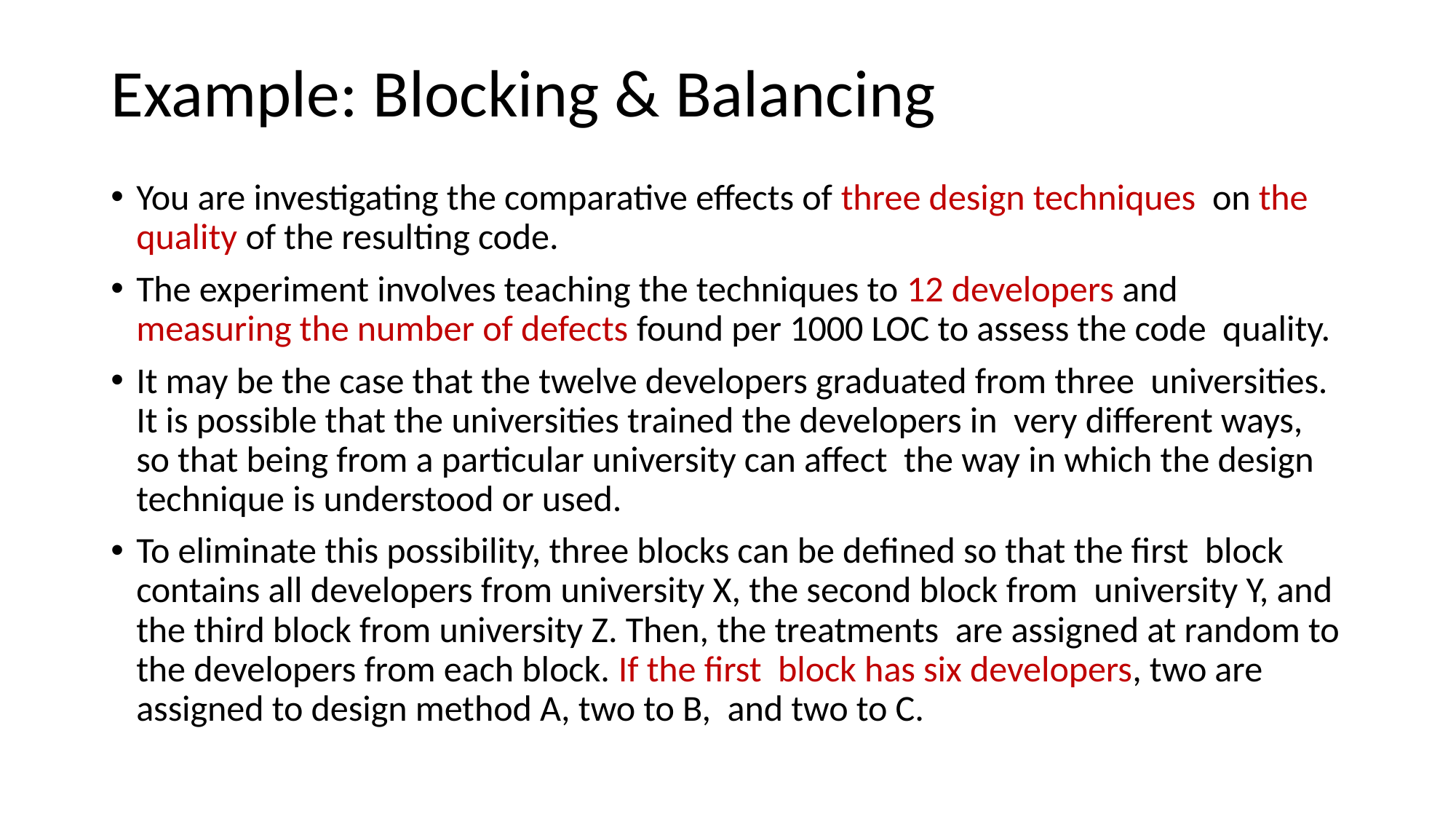

# Example: Blocking & Balancing
You are investigating the comparative effects of three design techniques  on the quality of the resulting code.
The experiment involves teaching the techniques to 12 developers and  measuring the number of defects found per 1000 LOC to assess the code  quality.
It may be the case that the twelve developers graduated from three  universities. It is possible that the universities trained the developers in  very different ways, so that being from a particular university can affect  the way in which the design technique is understood or used.
To eliminate this possibility, three blocks can be defined so that the first  block contains all developers from university X, the second block from  university Y, and the third block from university Z. Then, the treatments  are assigned at random to the developers from each block. If the first  block has six developers, two are assigned to design method A, two to B,  and two to C.